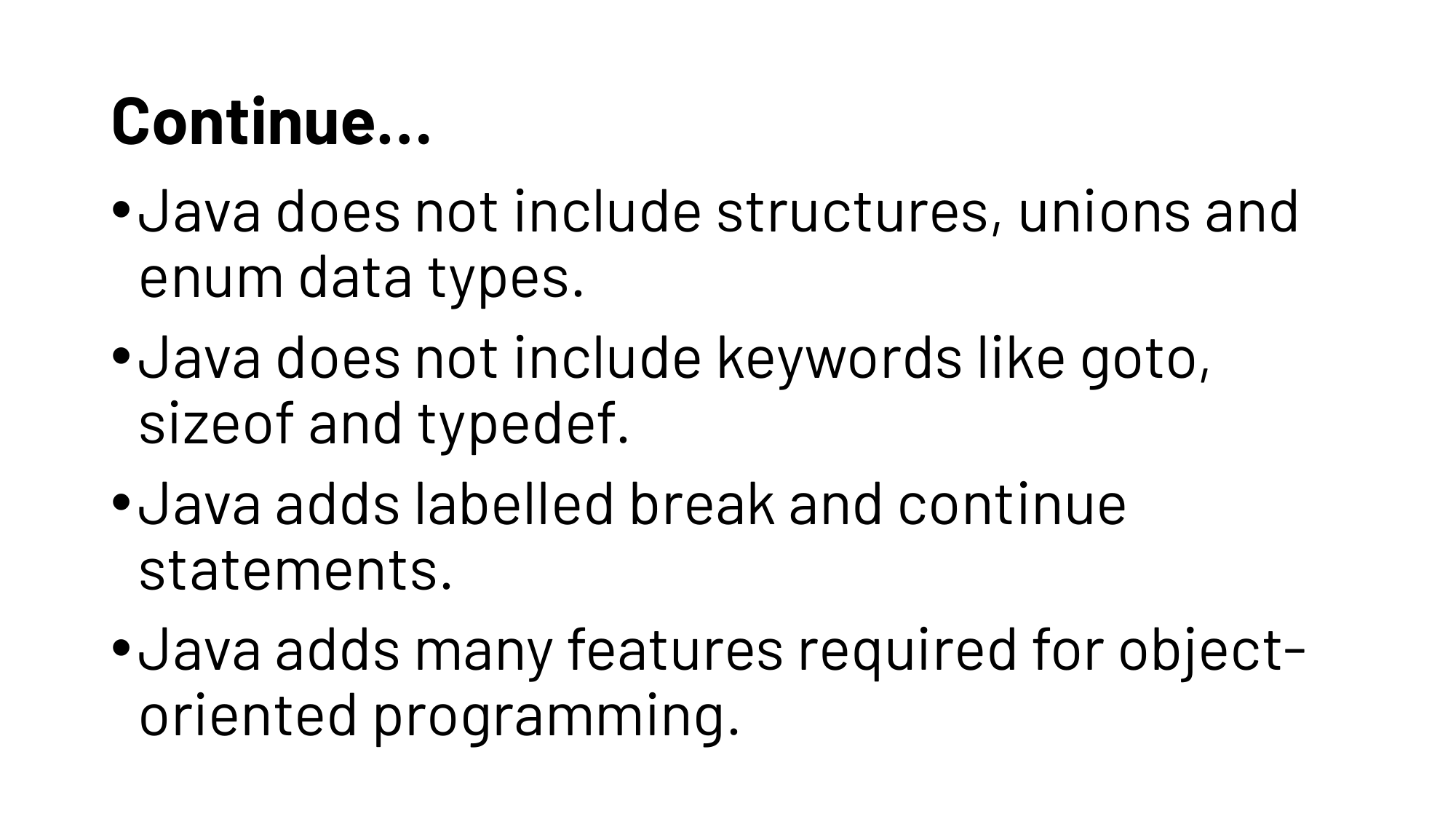

# Continue…
Java does not include structures, unions and enum data types.
Java does not include keywords like goto, sizeof and typedef.
Java adds labelled break and continue statements.
Java adds many features required for object-oriented programming.